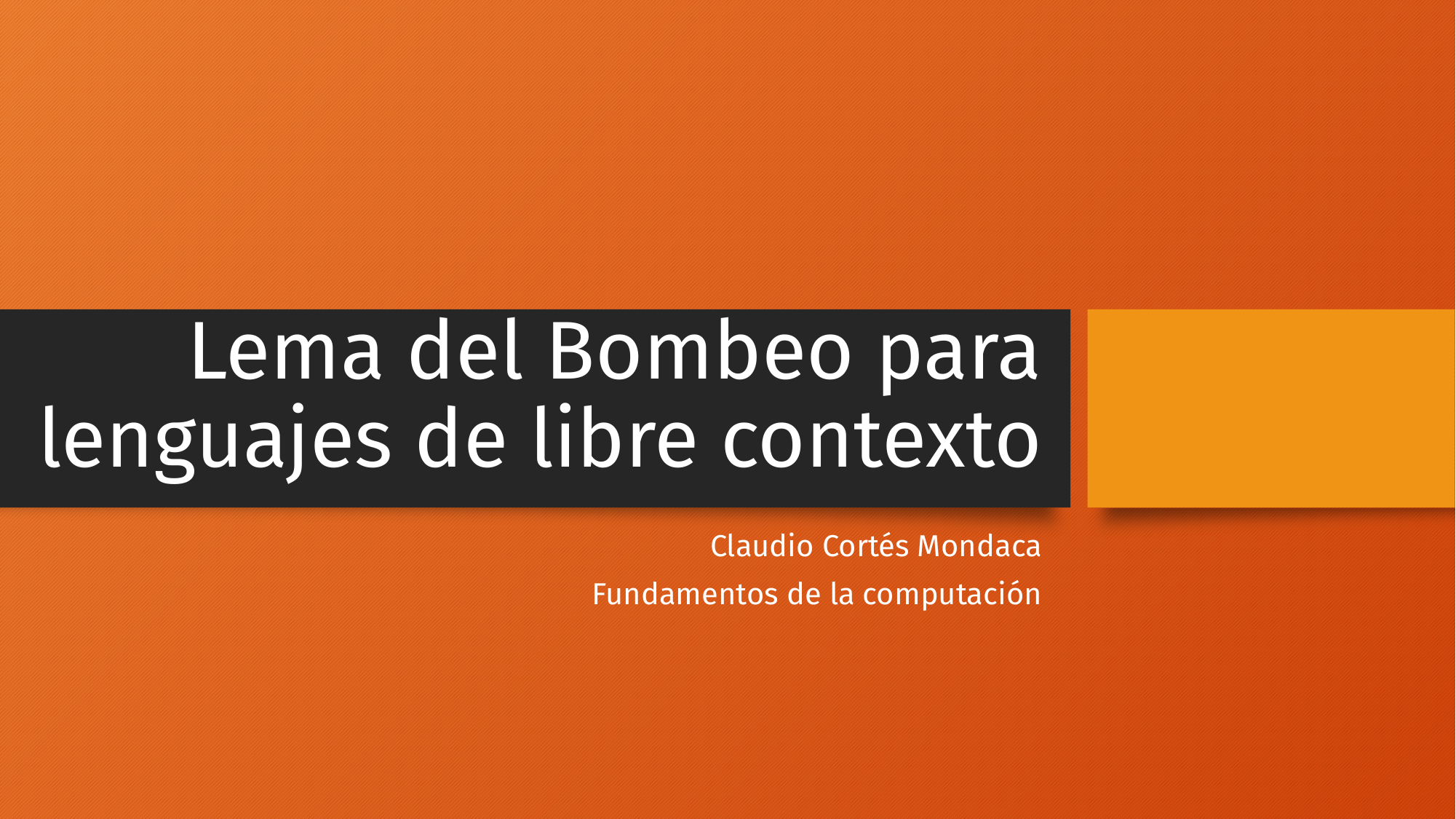

# Lema del Bombeo para lenguajes de libre contexto
Claudio Cortés Mondaca
Fundamentos de la computación